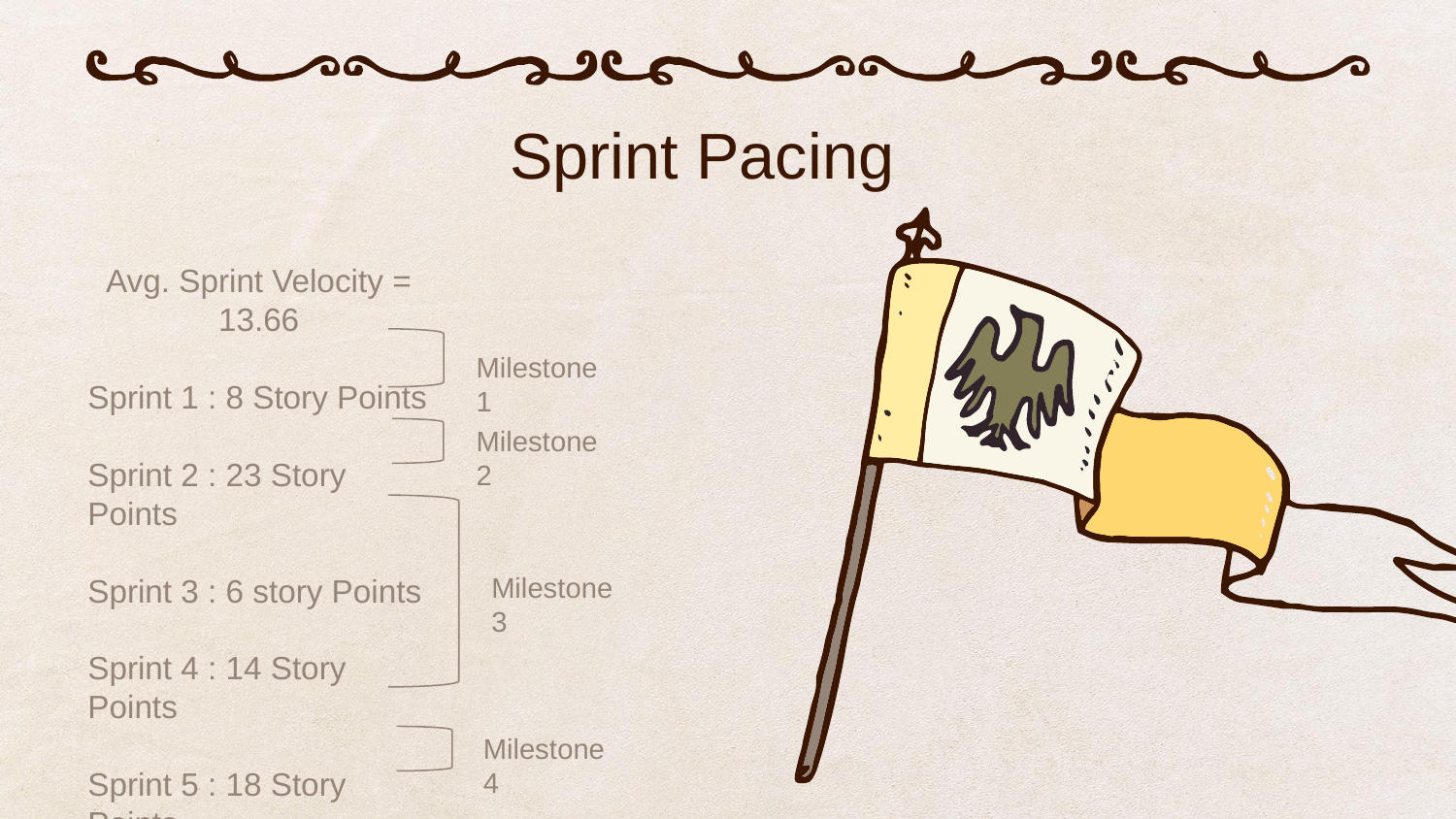

# Sprint Pacing

Avg. Sprint Velocity = 13.66

Sprint 1 : 8 Story Points

Sprint 2 : 23 Story Points

Sprint 3 : 6 story Points

Sprint 4 : 14 Story Points

Sprint 5 : 18 Story Points

Sprint 6 : 14 Story  Points

Milestone 1
Milestone 2

Milestone 3
Milestone 4